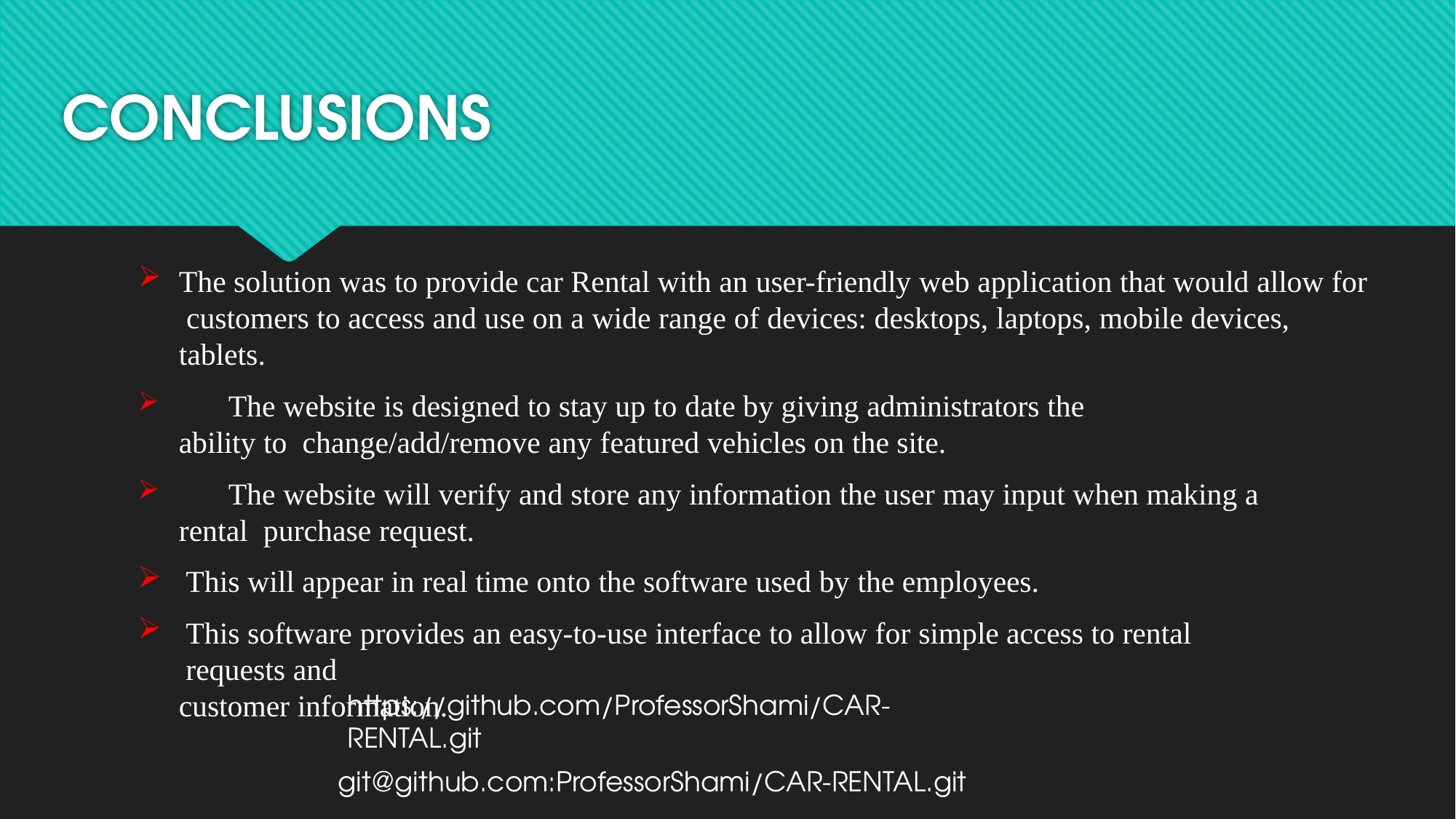

# CONCLUSIONS
The solution was to provide car Rental with an user-friendly web application that would allow for  customers to access and use on a wide range of devices: desktops, laptops, mobile devices, tablets.
	The website is designed to stay up to date by giving administrators the ability to  change/add/remove any featured vehicles on the site.
	The website will verify and store any information the user may input when making a rental  purchase request.
This will appear in real time onto the software used by the employees.
This software provides an easy-to-use interface to allow for simple access to rental requests and
customer information.
https://github.com/ProfessorShami/CAR-RENTAL.git
git@github.com:ProfessorShami/CAR-RENTAL.git